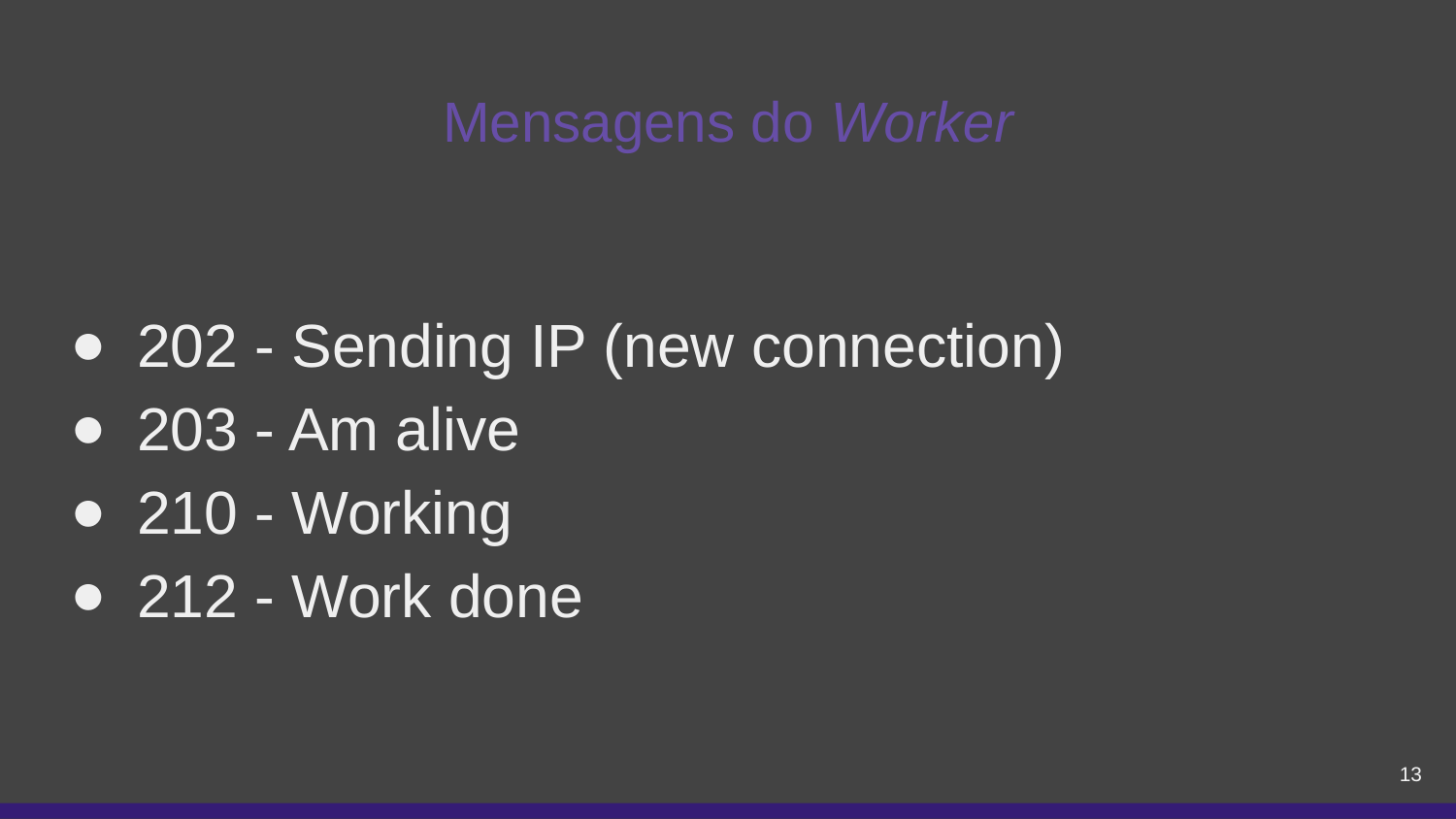

# Mensagens do Worker
202 - Sending IP (new connection)
203 - Am alive
210 - Working
212 - Work done
13